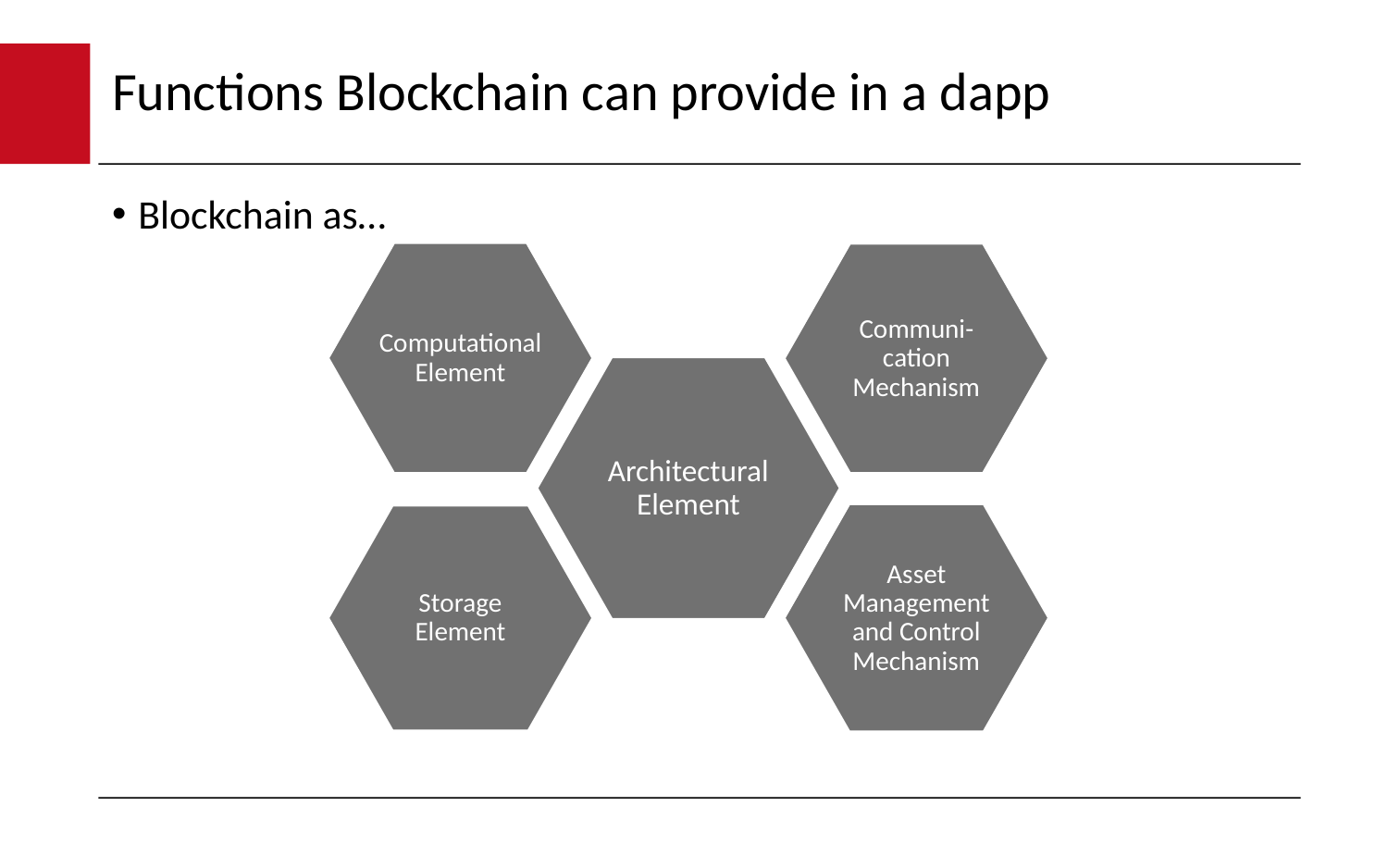

# Functions Blockchain can provide in a dapp
Architectural Element

Communi-cation Mechanism
Asset Management and Control Mechanism

Storage Element
Computational Element
Blockchain as…
Ingo Weber
12  |